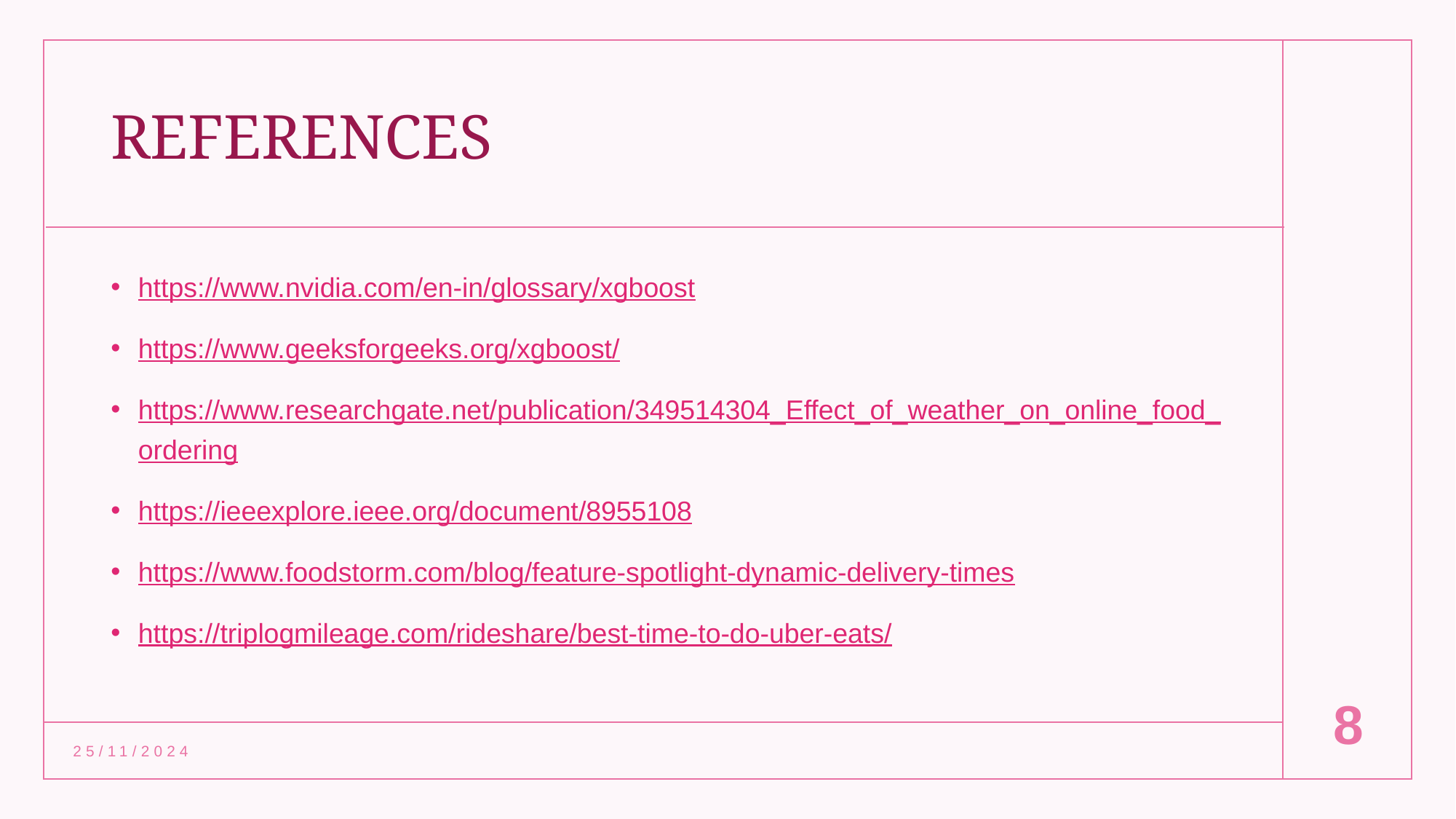

# REFERENCES
https://www.nvidia.com/en-in/glossary/xgboost
https://www.geeksforgeeks.org/xgboost/
https://www.researchgate.net/publication/349514304_Effect_of_weather_on_online_food_ordering
https://ieeexplore.ieee.org/document/8955108
https://www.foodstorm.com/blog/feature-spotlight-dynamic-delivery-times
https://triplogmileage.com/rideshare/best-time-to-do-uber-eats/

8
25/11/2024